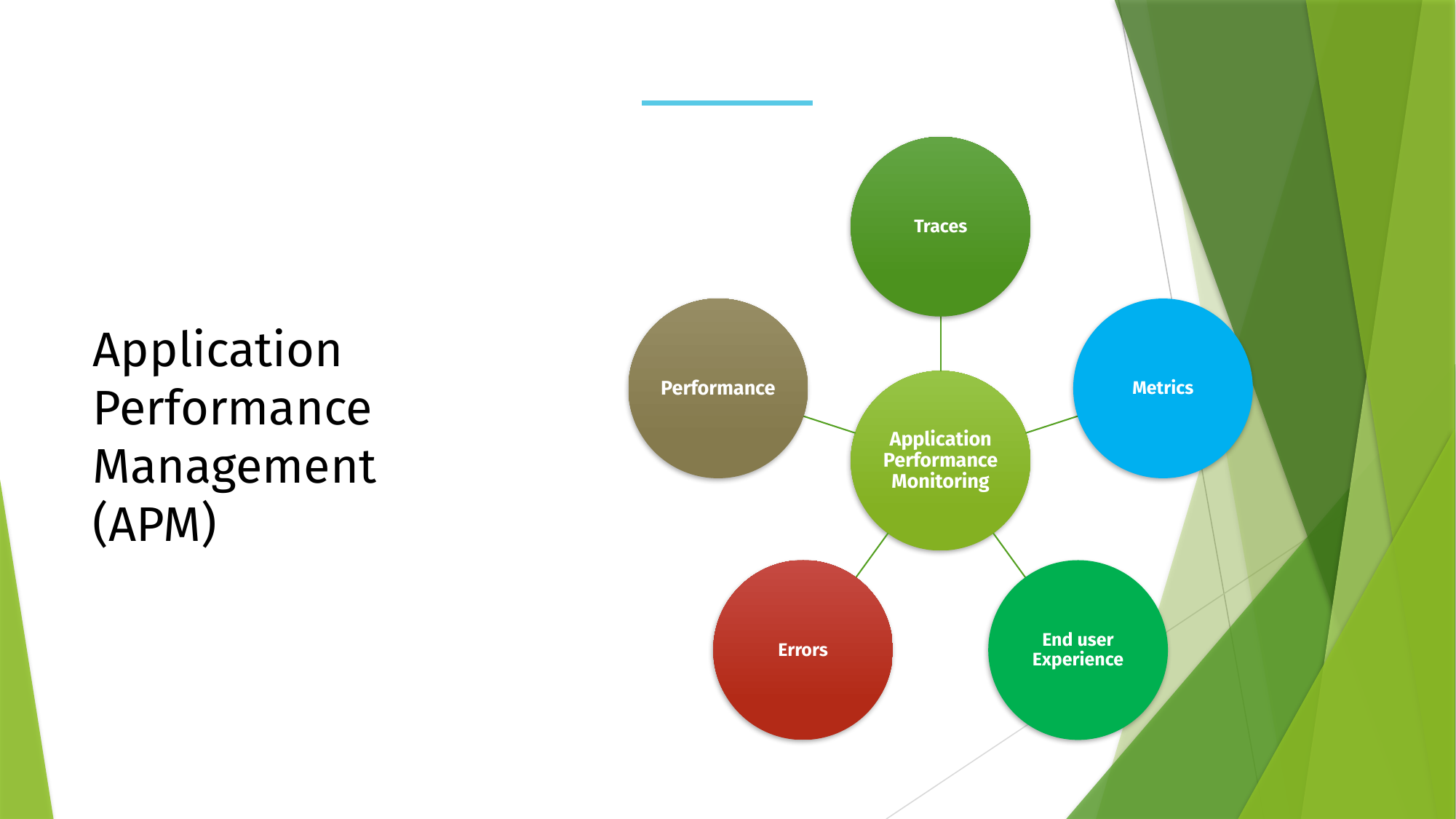

# Application Performance Management (APM)
Application Performance Monitoring

Traces

Metrics

End user Experience

Errors

Performance